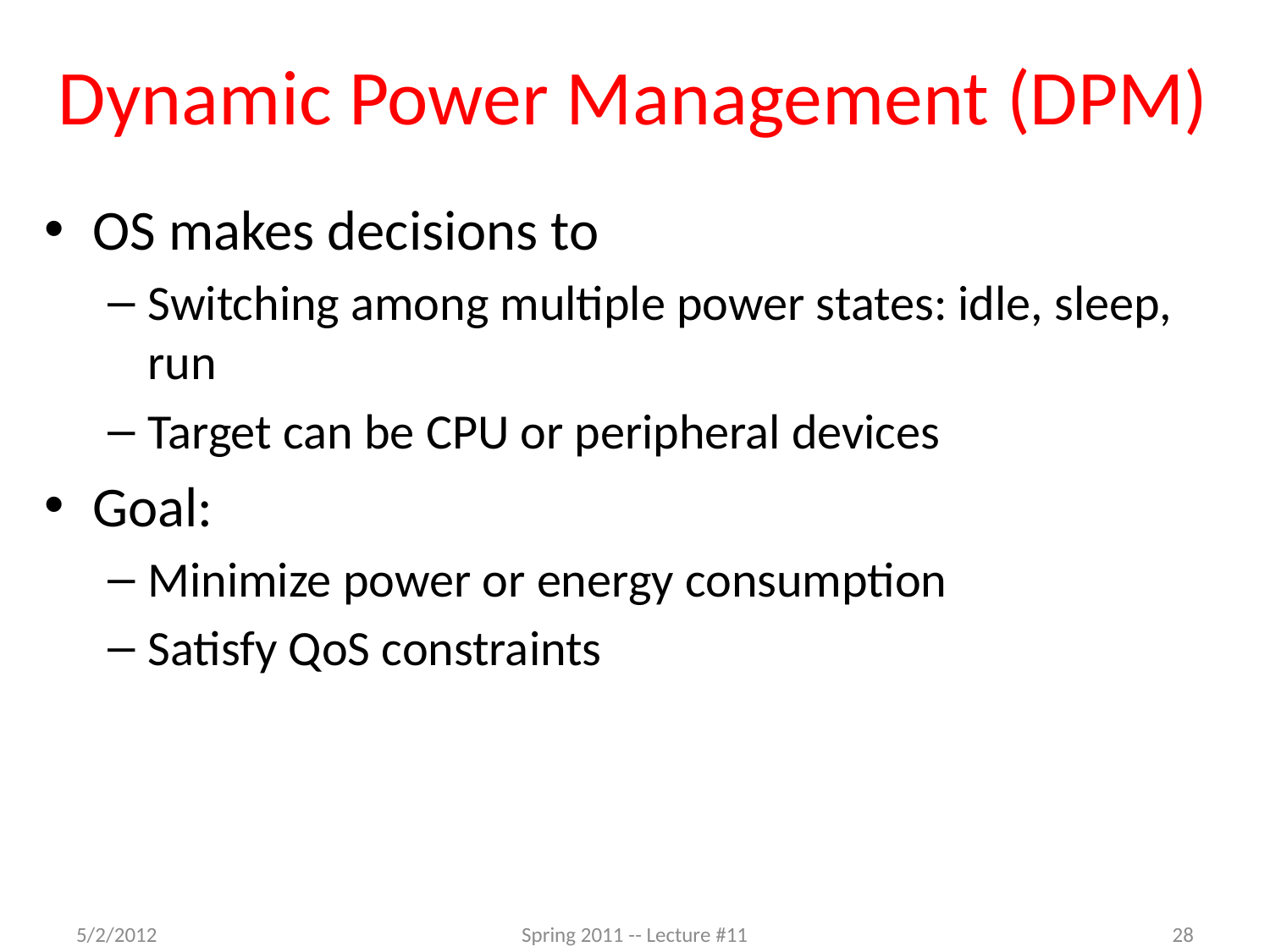

# Dynamic Power Management (DPM)
OS makes decisions to
Switching among multiple power states: idle, sleep, run
Target can be CPU or peripheral devices
Goal:
Minimize power or energy consumption
Satisfy QoS constraints
5/2/2012
Spring 2011 -- Lecture #11
28